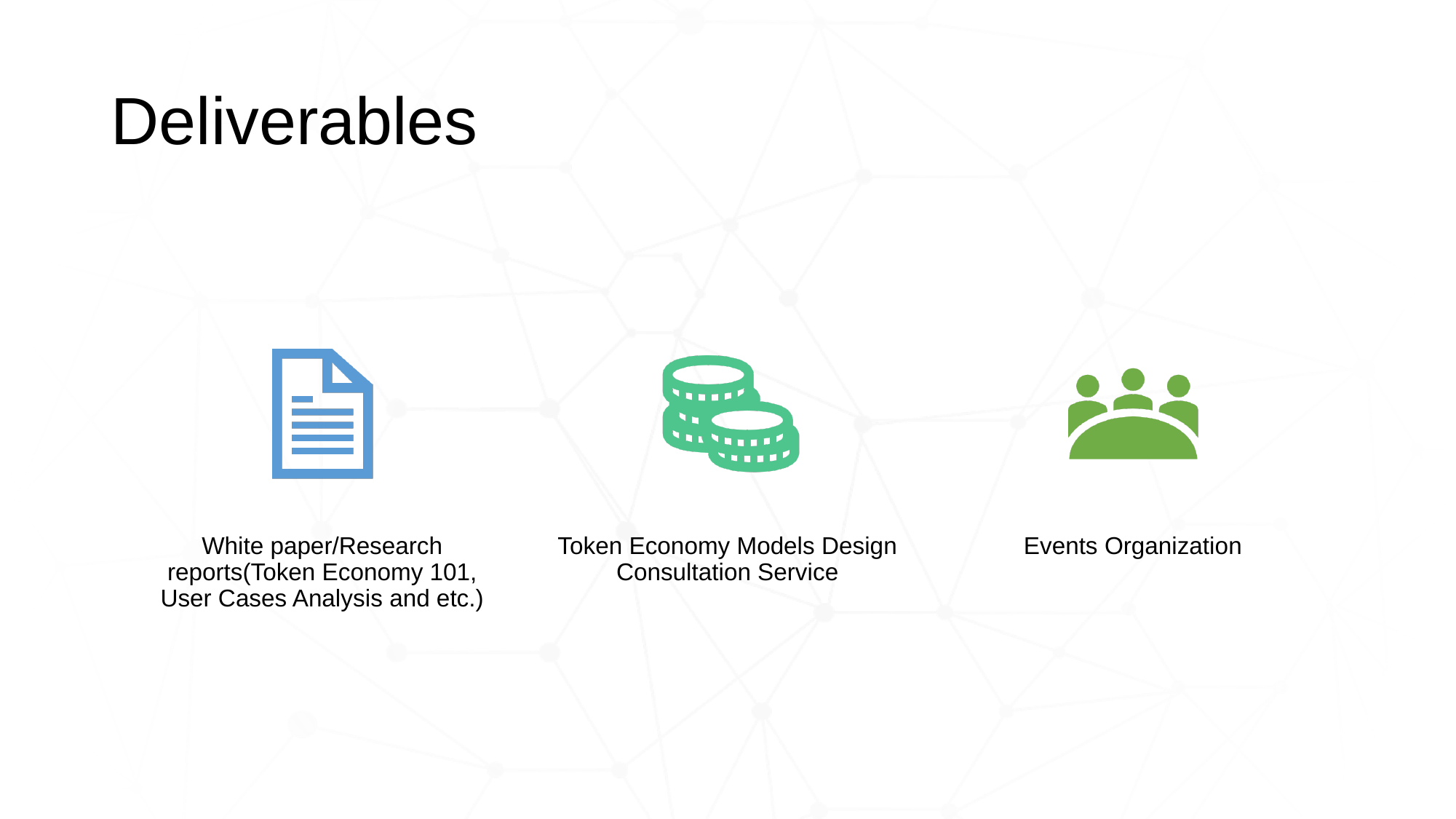

# Deliverables
White paper/Research reports(Token Economy 101, User Cases Analysis and etc.)
Token Economy Models Design Consultation Service
Events Organization